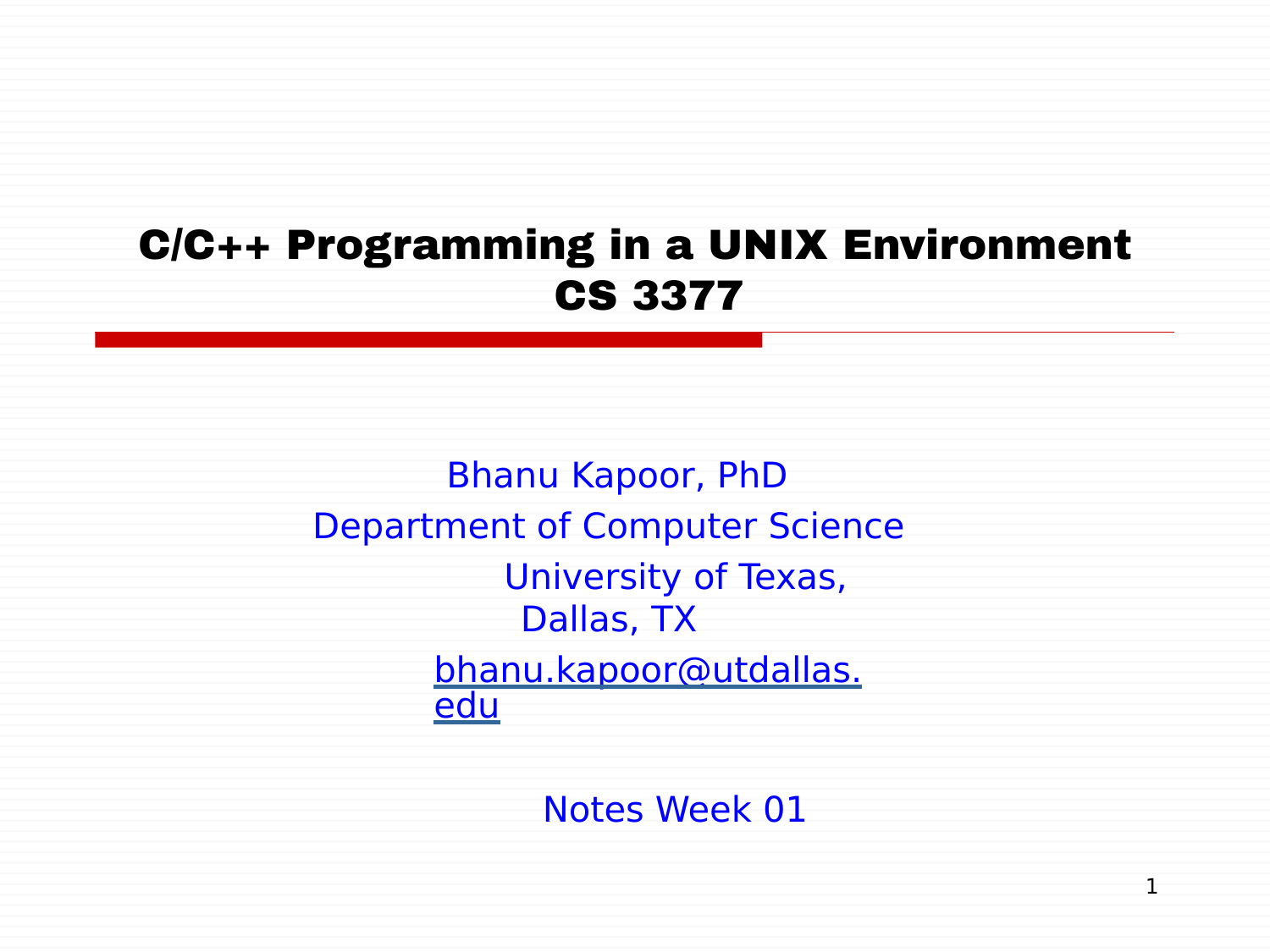

# C/C++ Programming in a UNIX Environment  CS 3377

Bhanu Kapoor, PhD  Department of Computer Science
University of Texas, Dallas, TX
bhanu.kapoor@utdallas.edu

Notes Week 01
1